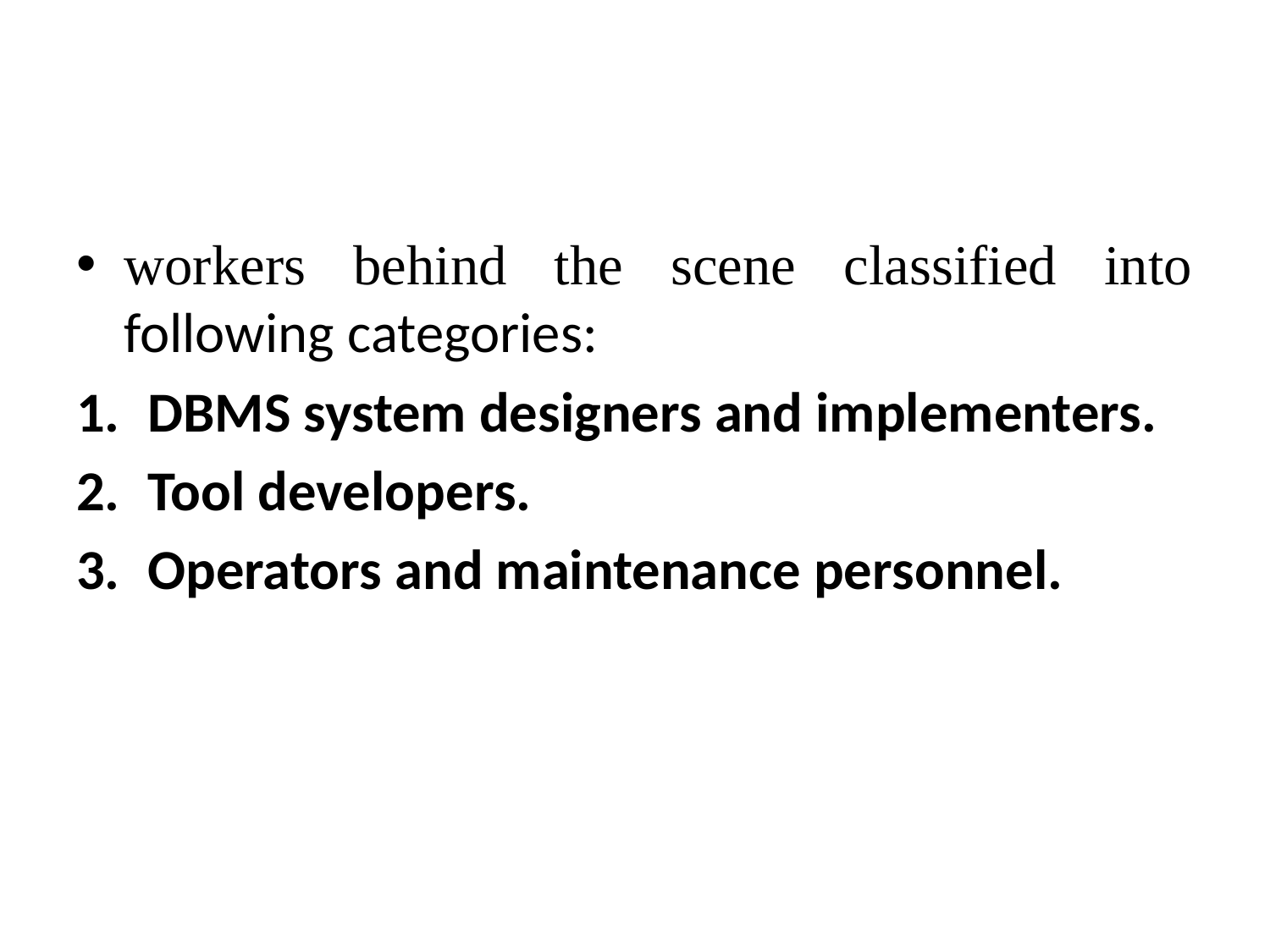

#
workers behind the scene classified into following categories:
DBMS system designers and implementers.
Tool developers.
Operators and maintenance personnel.